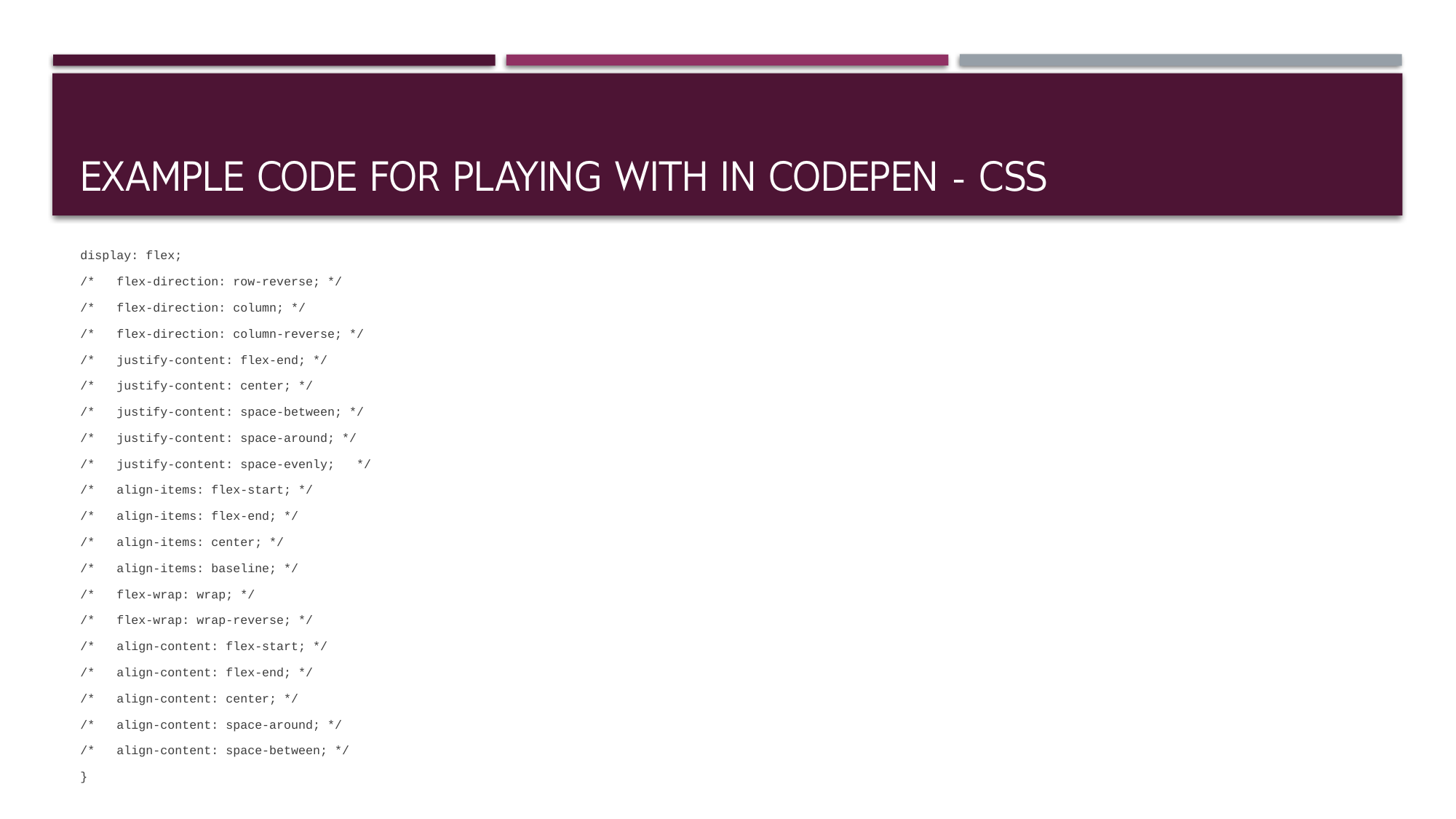

# Example code for playing with in codepen - css
display: flex;
/*   flex-direction: row-reverse; */
/*   flex-direction: column; */
/*   flex-direction: column-reverse; */
/*   justify-content: flex-end; */
/*   justify-content: center; */
/*   justify-content: space-between; */
/*   justify-content: space-around; */
/*   justify-content: space-evenly;   */
/*   align-items: flex-start; */
/*   align-items: flex-end; */
/*   align-items: center; */
/*   align-items: baseline; */
/*   flex-wrap: wrap; */
/*   flex-wrap: wrap-reverse; */
/*   align-content: flex-start; */
/*   align-content: flex-end; */
/*   align-content: center; */
/*   align-content: space-around; */
/*   align-content: space-between; */
}